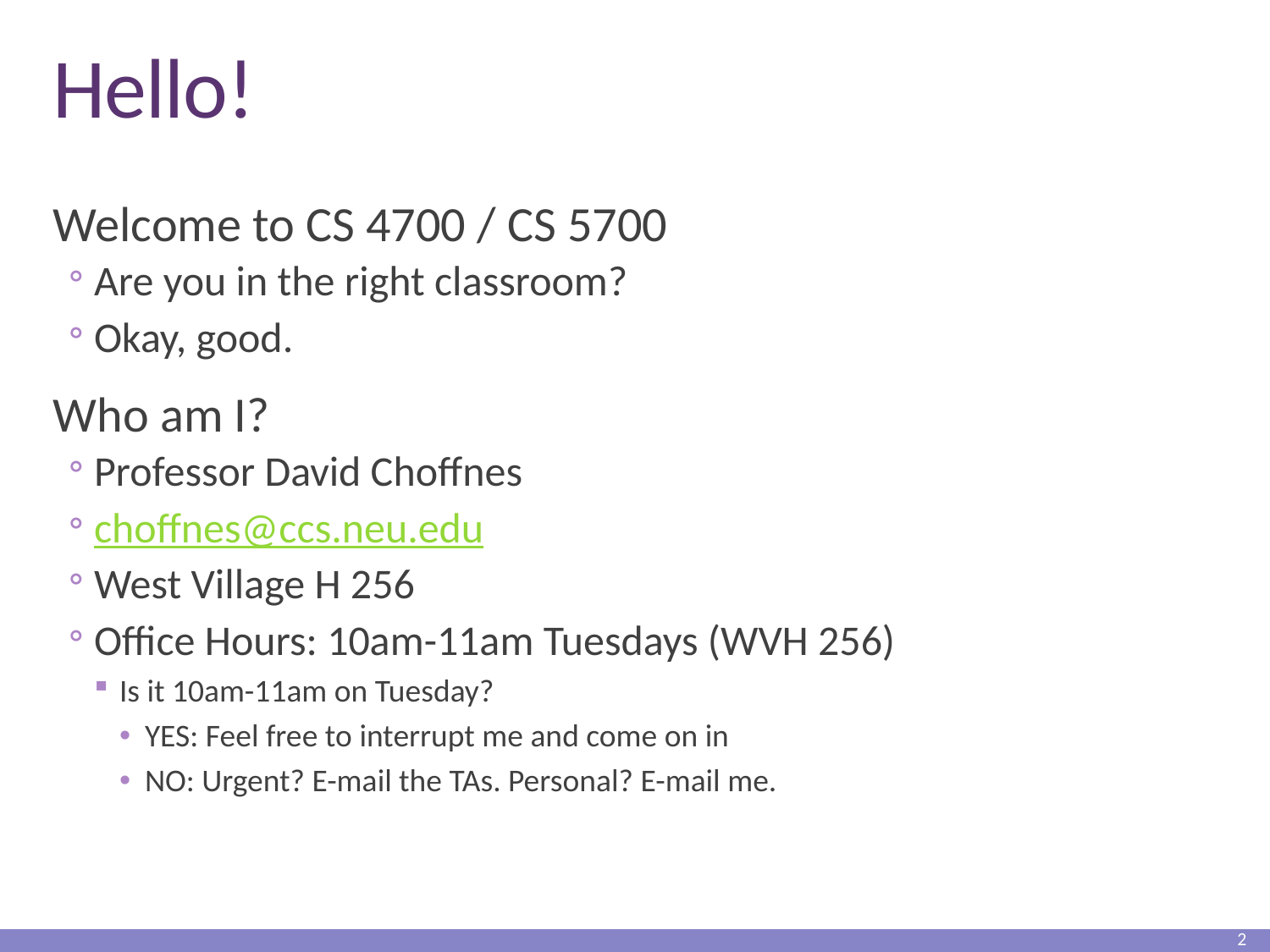

# Hello!
Welcome to CS 4700 / CS 5700
Are you in the right classroom?
Okay, good.
Who am I?
Professor David Choffnes
choffnes@ccs.neu.edu
West Village H 256
Office Hours: 10am-11am Tuesdays (WVH 256)
Is it 10am-11am on Tuesday?
YES: Feel free to interrupt me and come on in
NO: Urgent? E-mail the TAs. Personal? E-mail me.
2